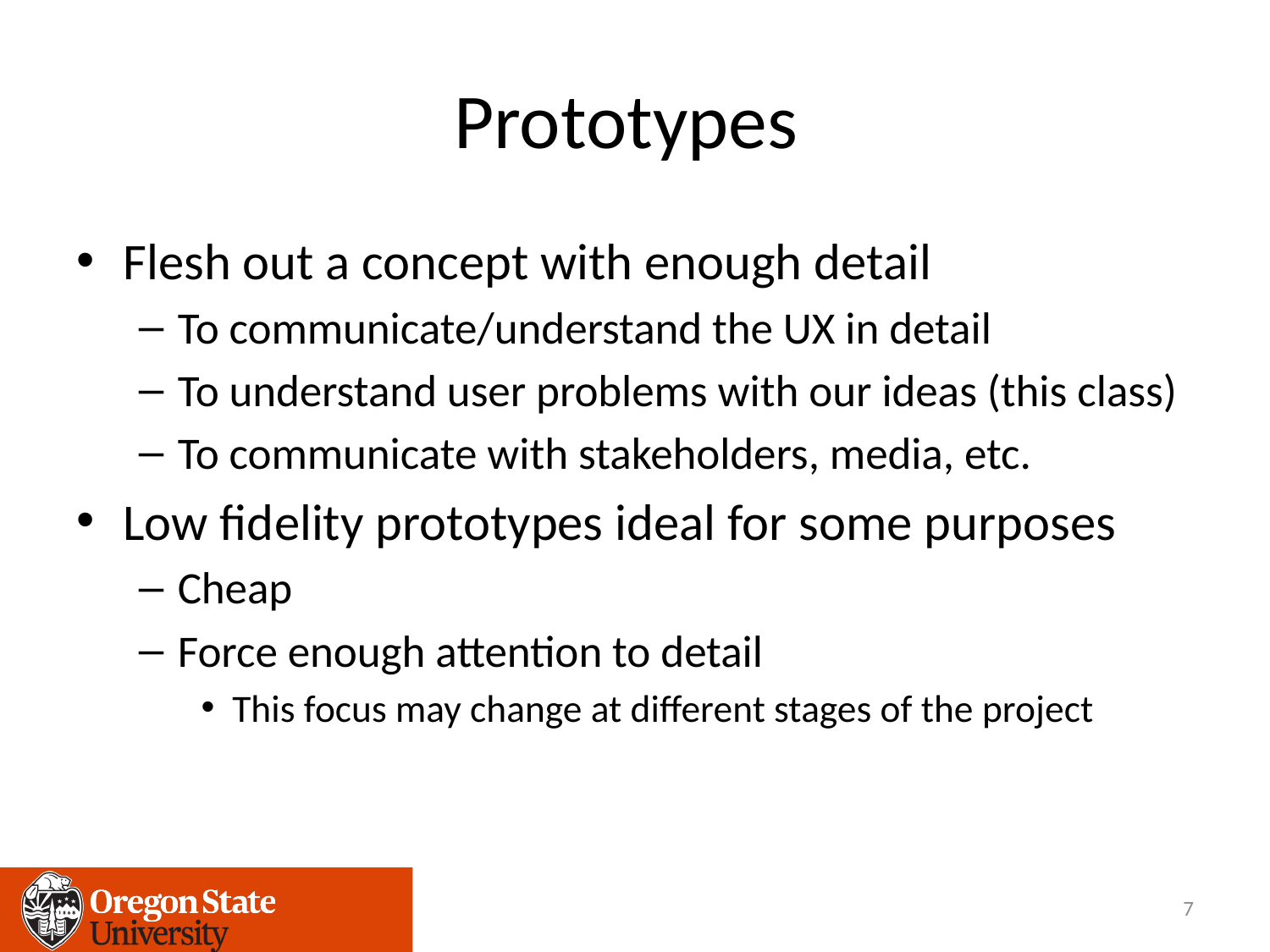

# Prototypes
Flesh out a concept with enough detail
To communicate/understand the UX in detail
To understand user problems with our ideas (this class)
To communicate with stakeholders, media, etc.
Low fidelity prototypes ideal for some purposes
Cheap
Force enough attention to detail
This focus may change at different stages of the project

7